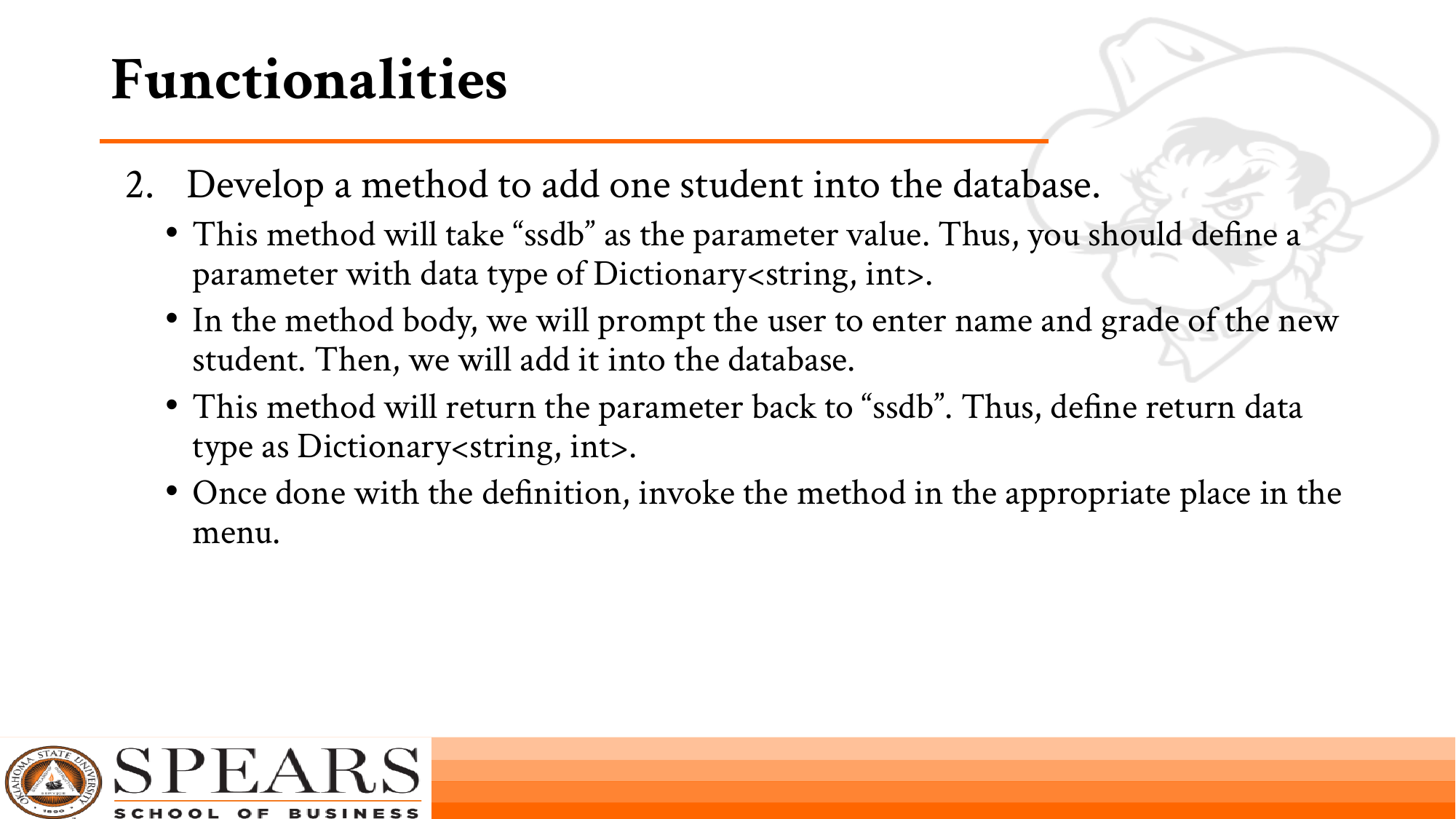

# Functionalities
Develop a method to add one student into the database.
This method will take “ssdb” as the parameter value. Thus, you should define a parameter with data type of Dictionary<string, int>.
In the method body, we will prompt the user to enter name and grade of the new student. Then, we will add it into the database.
This method will return the parameter back to “ssdb”. Thus, define return data type as Dictionary<string, int>.
Once done with the definition, invoke the method in the appropriate place in the menu.